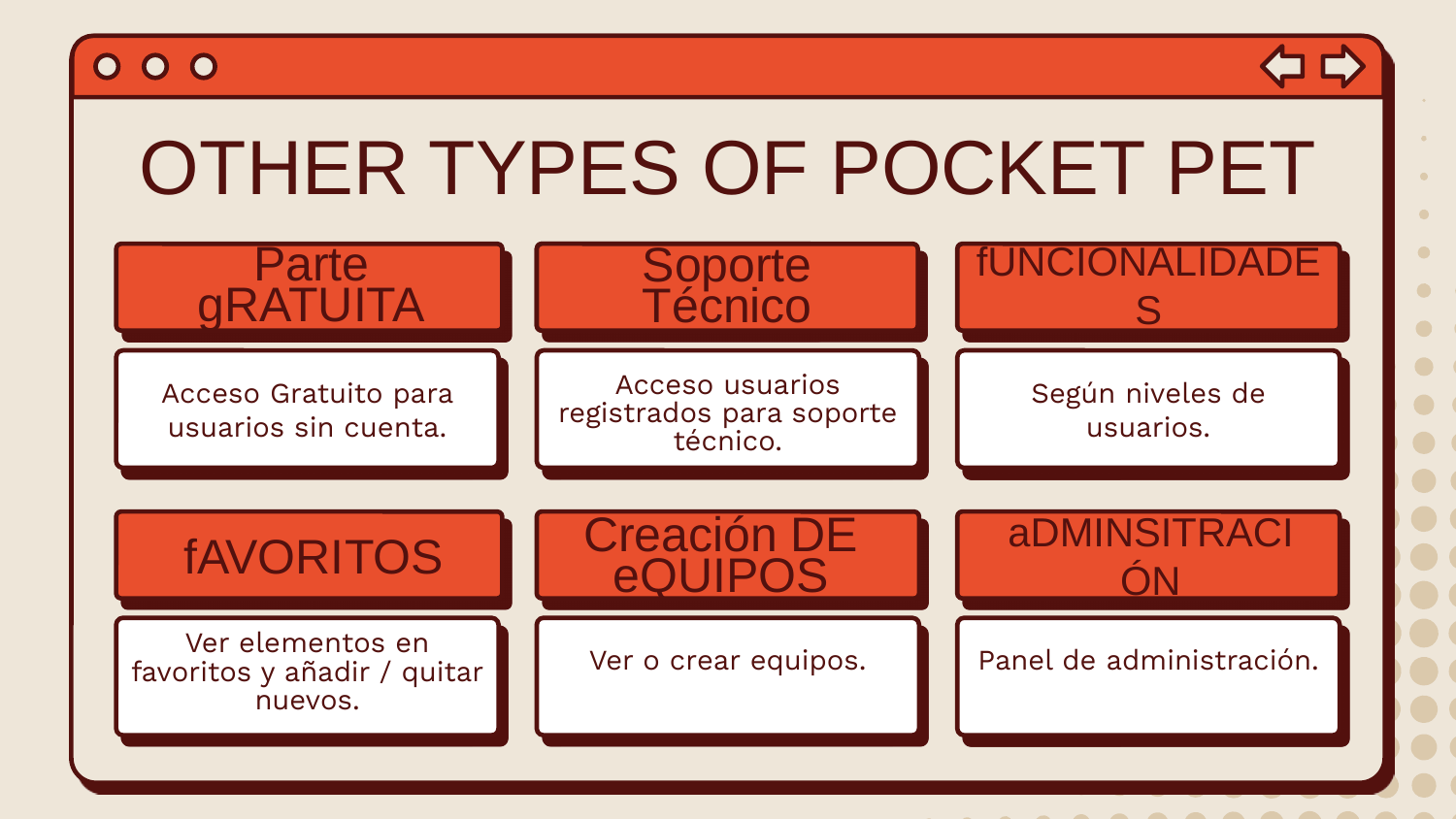

OTHER TYPES OF POCKET PET

fUNCIONALIDADES
# Parte gRATUITA
Soporte Técnico

Acceso usuarios registrados para soporte técnico.
Acceso Gratuito para usuarios sin cuenta.
Según niveles de usuarios.

Creación DE eQUIPOS
fAVORITOS
aDMINSITRACIÓN
Ver elementos en favoritos y añadir / quitar nuevos.

Ver o crear equipos.
Panel de administración.